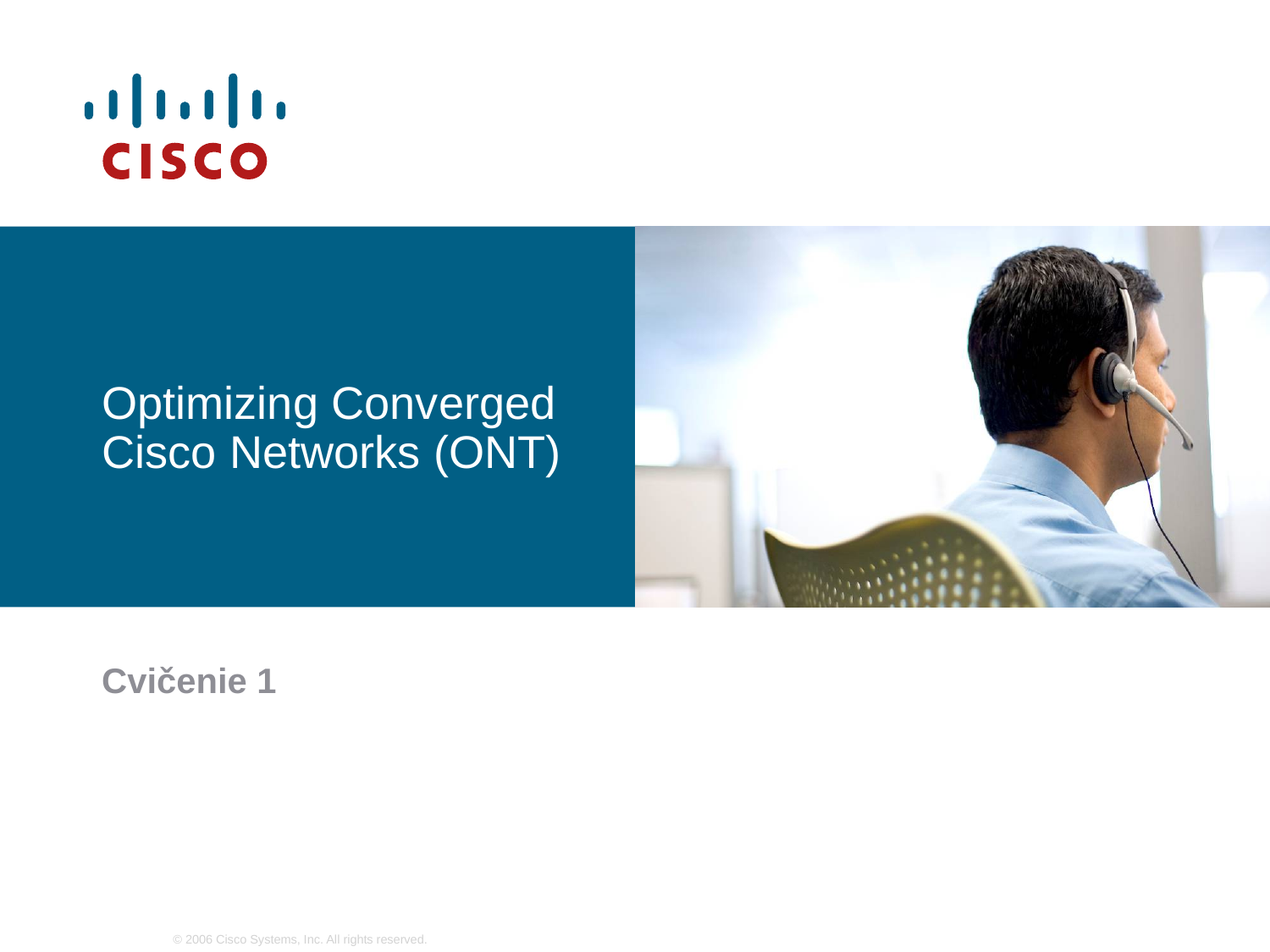

# Optimizing Converged Cisco Networks (ONT)
Cvičenie 1